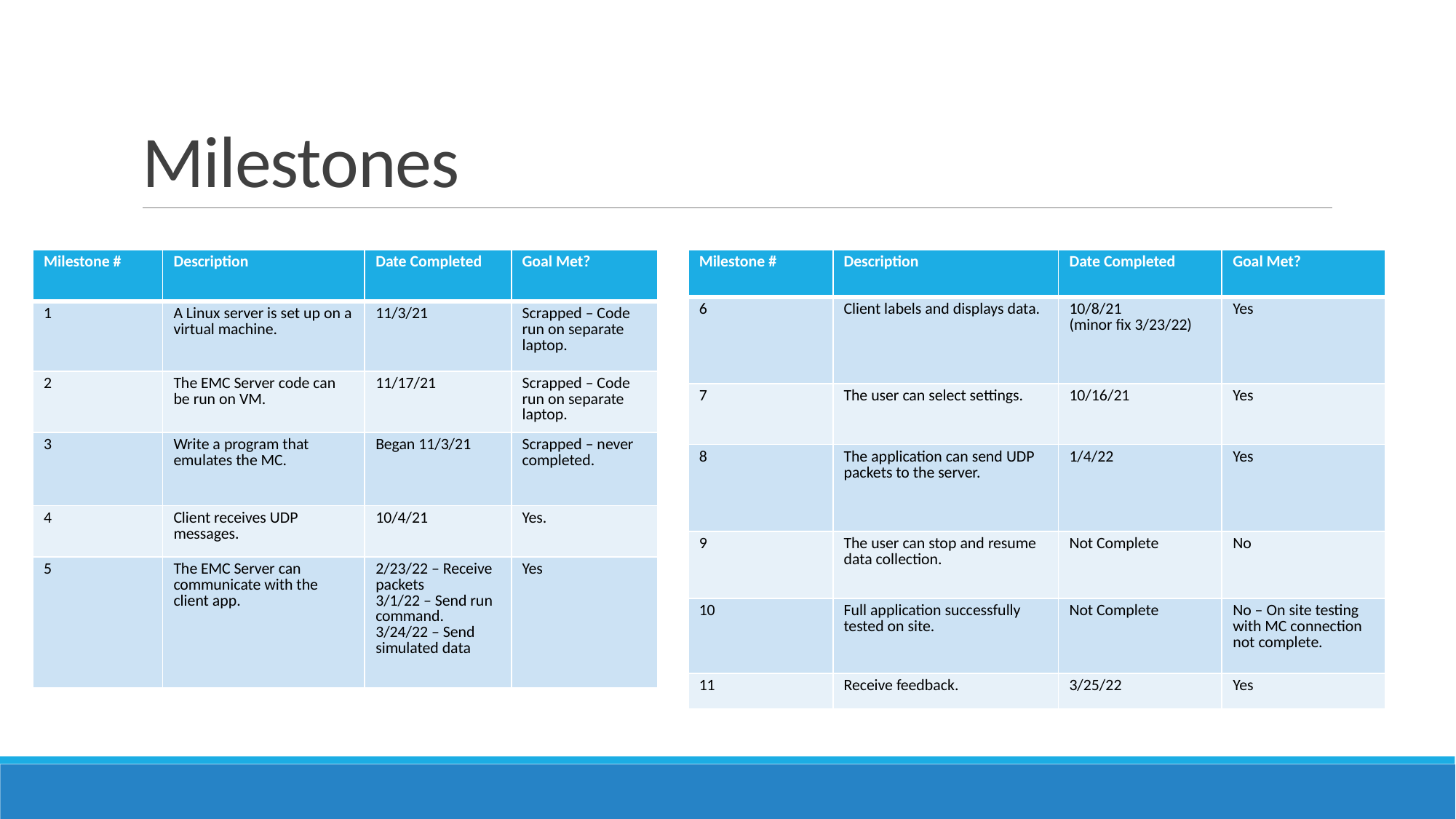

# Milestones
| Milestone # | Description | Date Completed | Goal Met? |
| --- | --- | --- | --- |
| 6 | Client labels and displays data. | 10/8/21 (minor fix 3/23/22) | Yes |
| 7 | The user can select settings. | 10/16/21 | Yes |
| 8 | The application can send UDP packets to the server. | 1/4/22 | Yes |
| 9 | The user can stop and resume data collection. | Not Complete | No |
| 10 | Full application successfully tested on site. | Not Complete | No – On site testing with MC connection not complete. |
| 11 | Receive feedback. | 3/25/22 | Yes |
| Milestone # | Description | Date Completed | Goal Met? |
| --- | --- | --- | --- |
| 1 | A Linux server is set up on a virtual machine. | 11/3/21 | Scrapped – Code run on separate laptop. |
| 2 | The EMC Server code can be run on VM. | 11/17/21 | Scrapped – Code run on separate laptop. |
| 3 | Write a program that emulates the MC. | Began 11/3/21 | Scrapped – never completed. |
| 4 | Client receives UDP messages. | 10/4/21 | Yes. |
| 5 | The EMC Server can communicate with the client app. | 2/23/22 – Receive packets 3/1/22 – Send run command. 3/24/22 – Send simulated data | Yes |